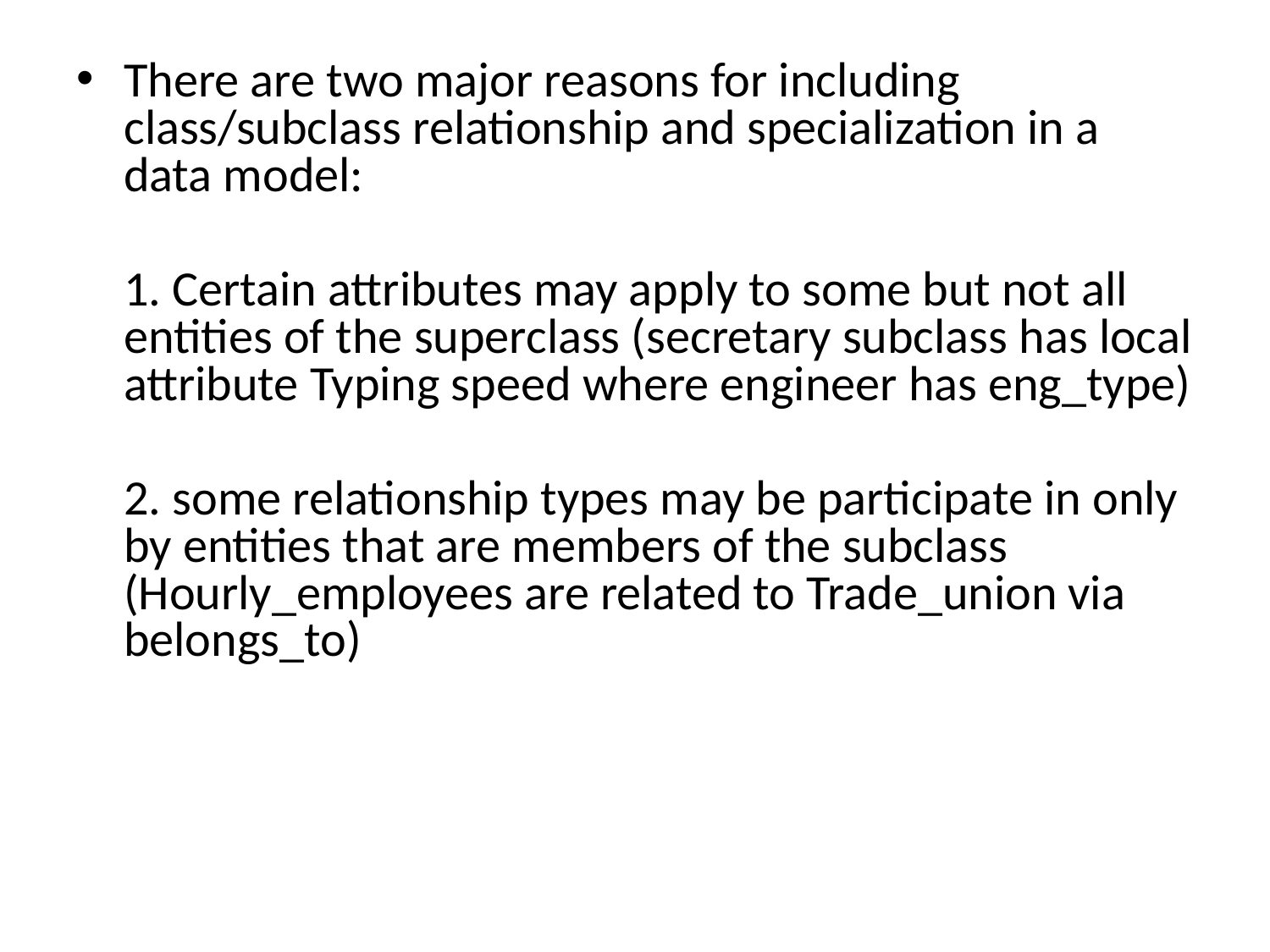

There are two major reasons for including class/subclass relationship and specialization in a data model:

	1. Certain attributes may apply to some but not all entities of the superclass (secretary subclass has local attribute Typing speed where engineer has eng_type)

	2. some relationship types may be participate in only by entities that are members of the subclass (Hourly_employees are related to Trade_union via belongs_to)